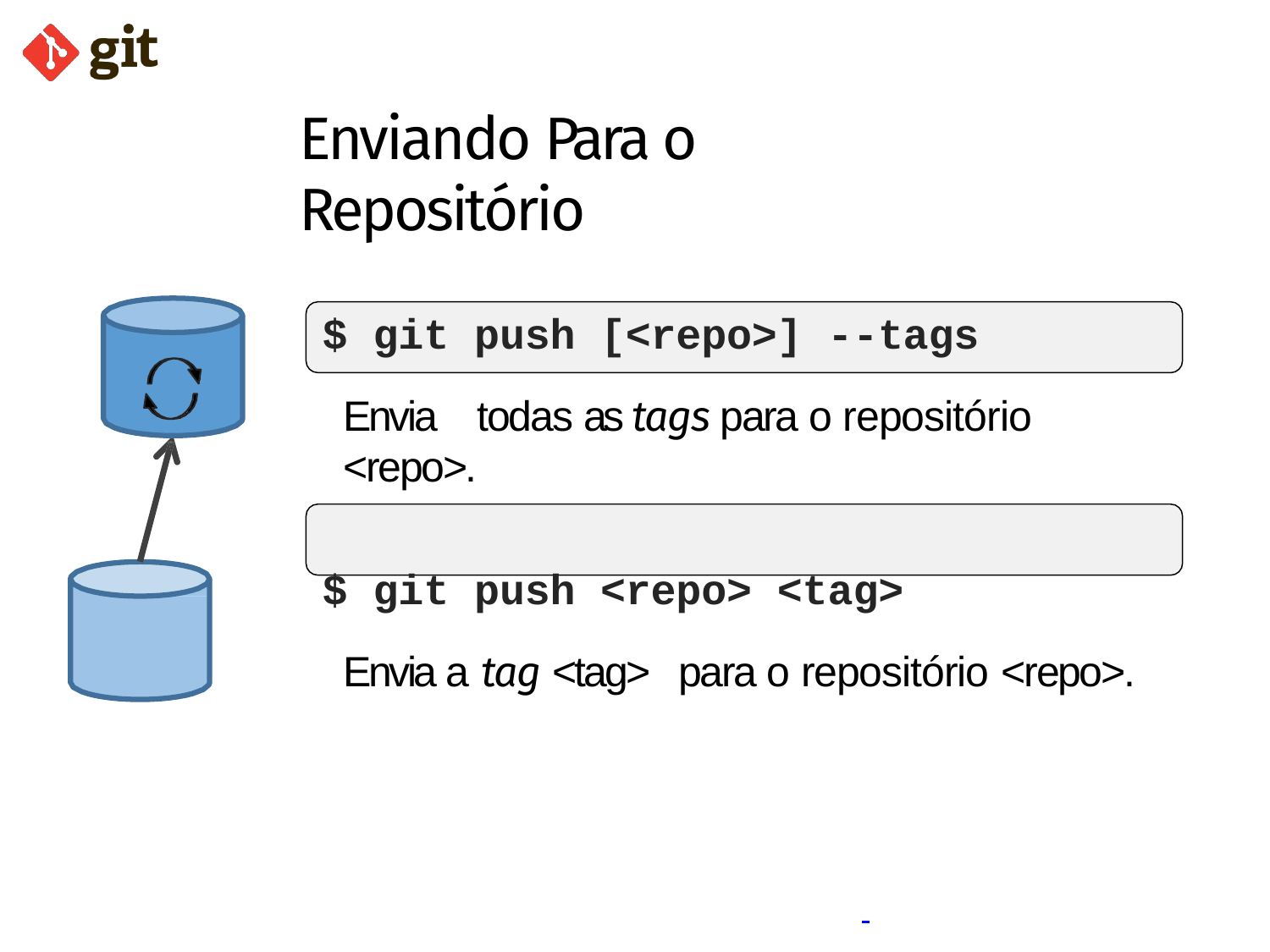

# Enviando Para o Repositório

$ git push [<repo>] --tags
Envia	todas as tags para o repositório <repo>.

$ git push <repo> <tag>
Envia a tag <tag>	para o repositório <repo>.